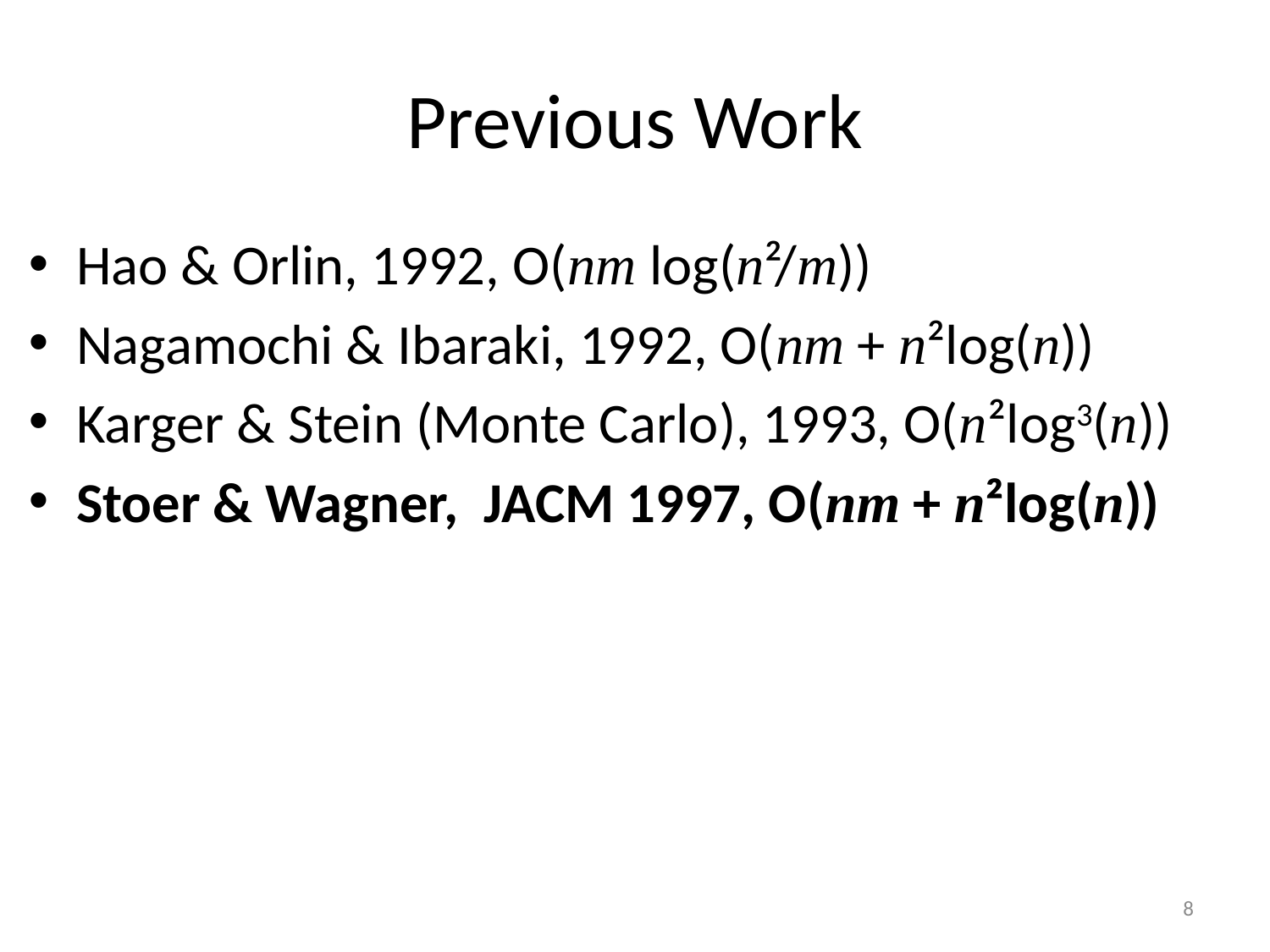

# Previous Work
Hao & Orlin, 1992, O(nm log(n²/m))
Nagamochi & Ibaraki, 1992, O(nm + n²log(n))
Karger & Stein (Monte Carlo), 1993, O(n²log3(n))
Stoer & Wagner,  JACM 1997, O(nm + n²log(n))

8